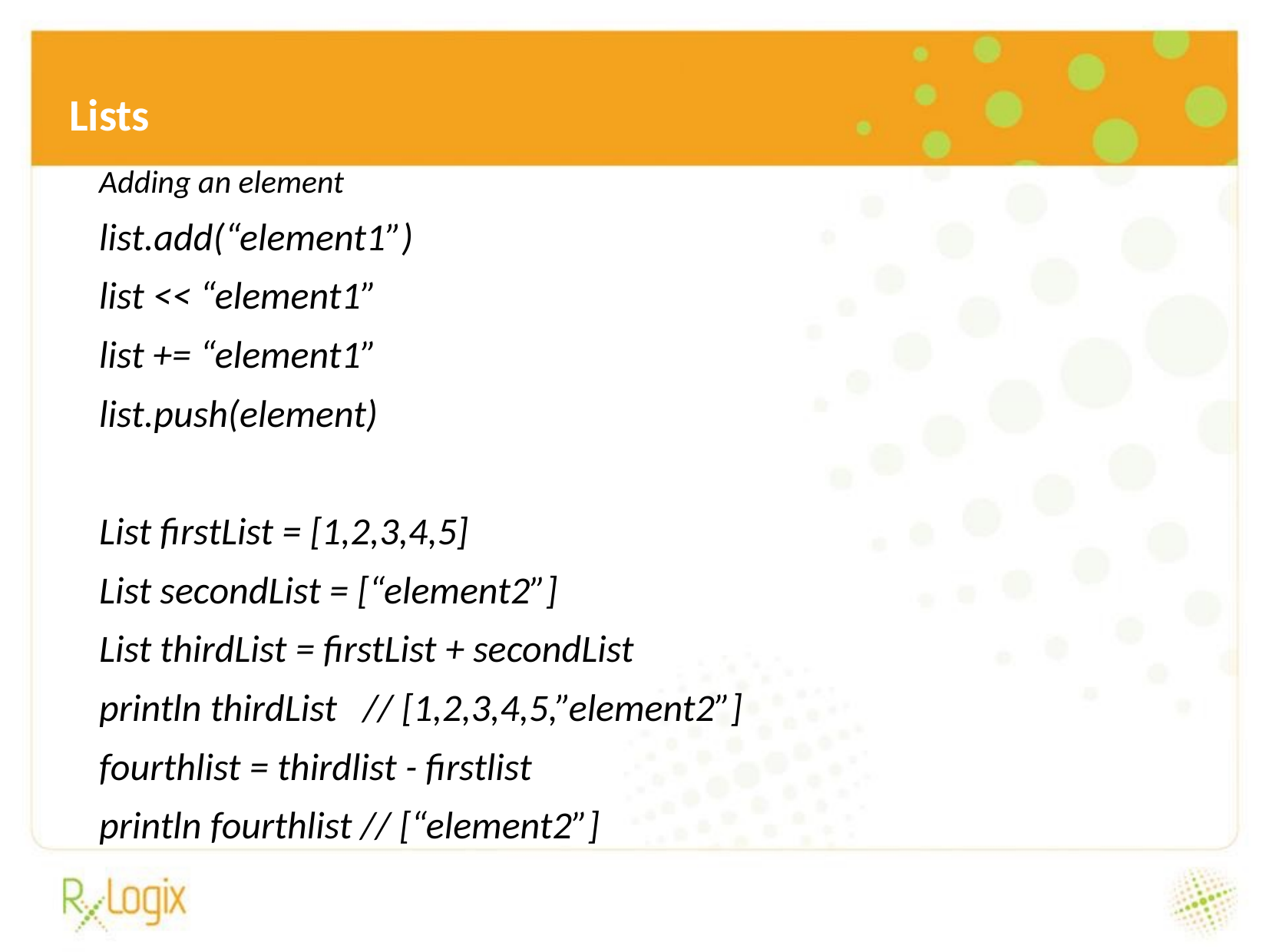

Lists
Adding an element
list.add(“element1”)
list << “element1”
list += “element1”
list.push(element)

List firstList = [1,2,3,4,5]
List secondList = [“element2”]
List thirdList = firstList + secondList
println thirdList   // [1,2,3,4,5,”element2”]
fourthlist = thirdlist - firstlist
println fourthlist // [“element2”]